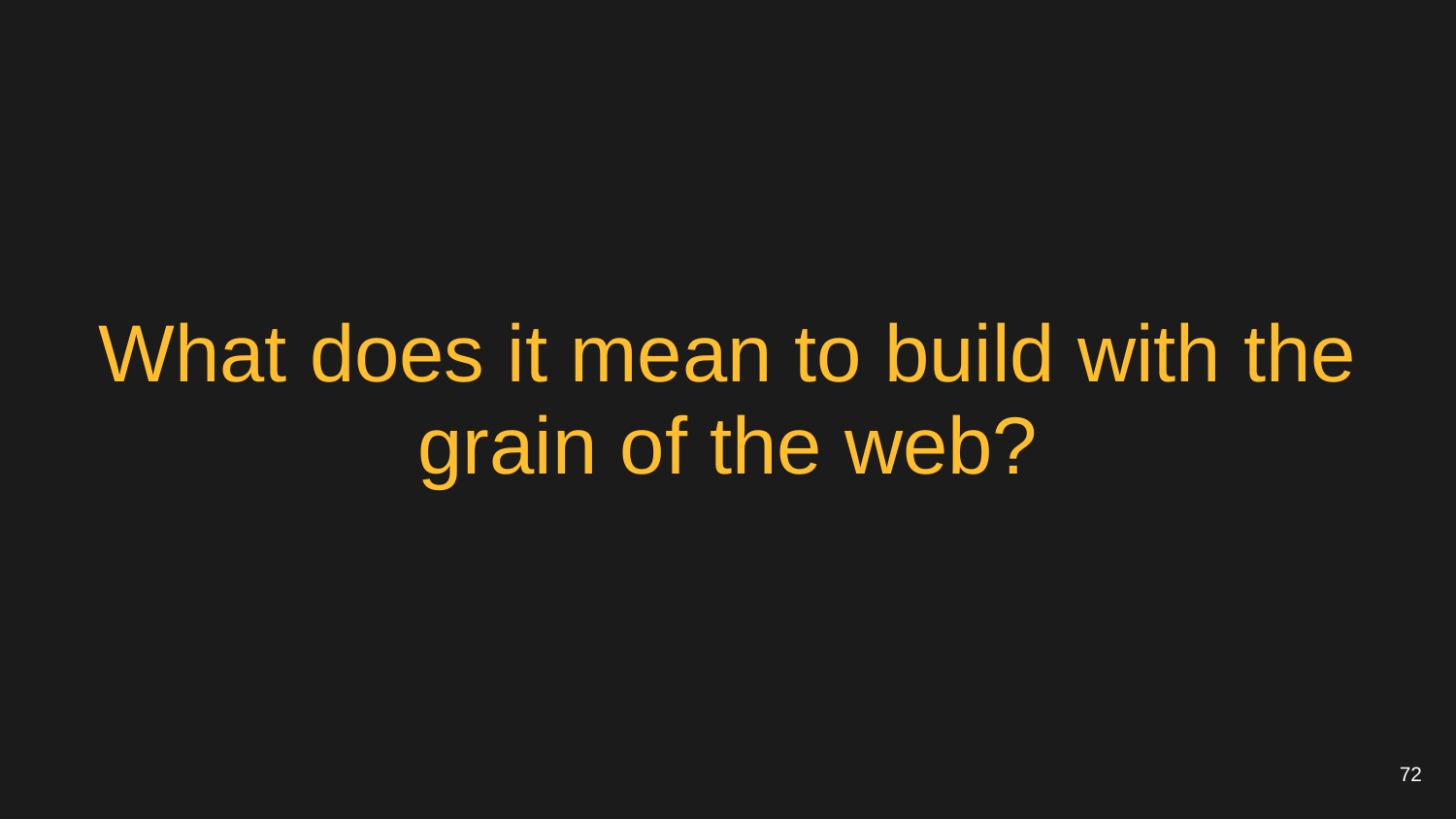

# What does it mean to build with the grain of the web?
72